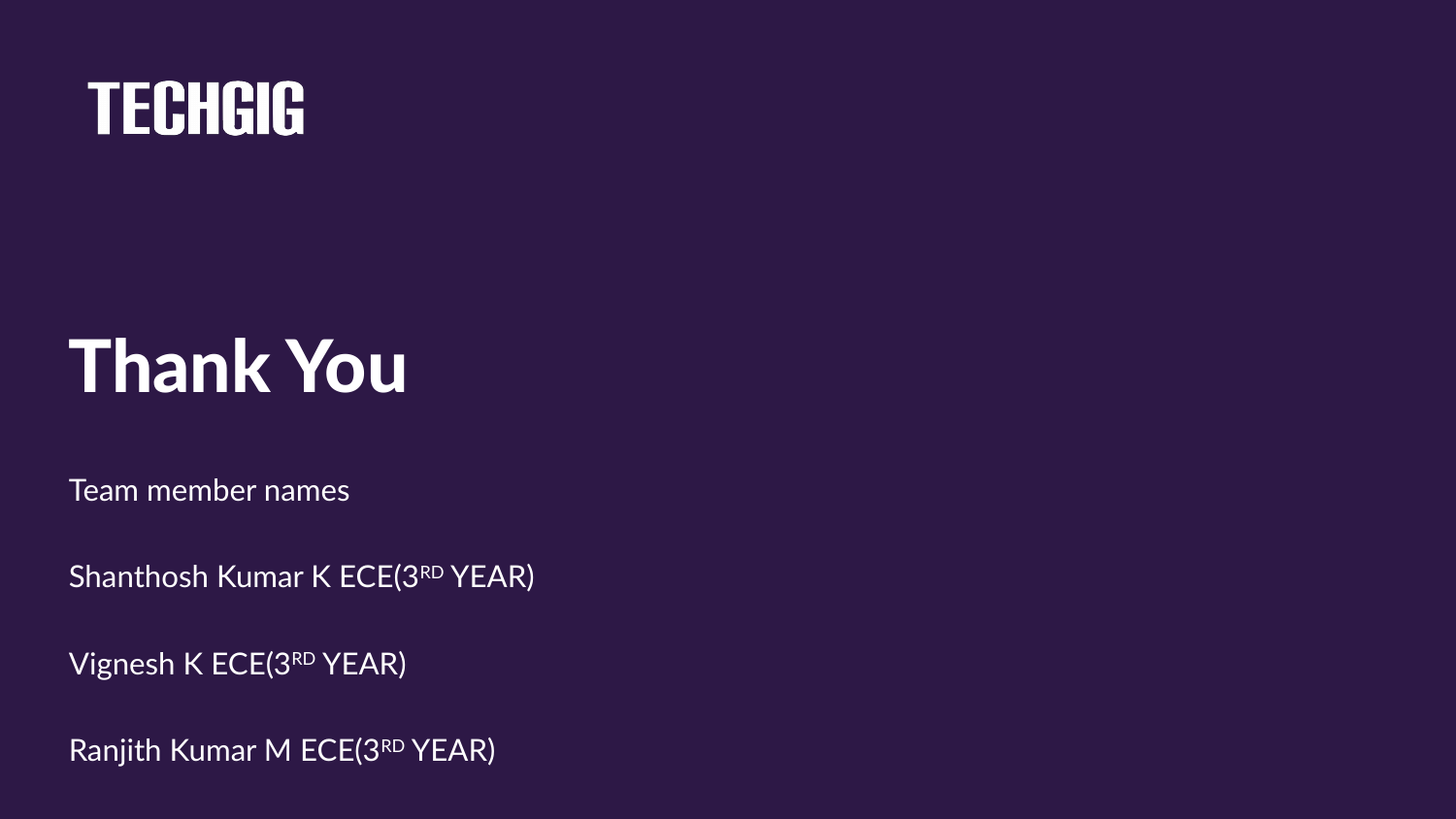

# Thank You
Team member names
Shanthosh Kumar K ECE(3RD YEAR)
Vignesh K ECE(3RD YEAR)
Ranjith Kumar M ECE(3RD YEAR)